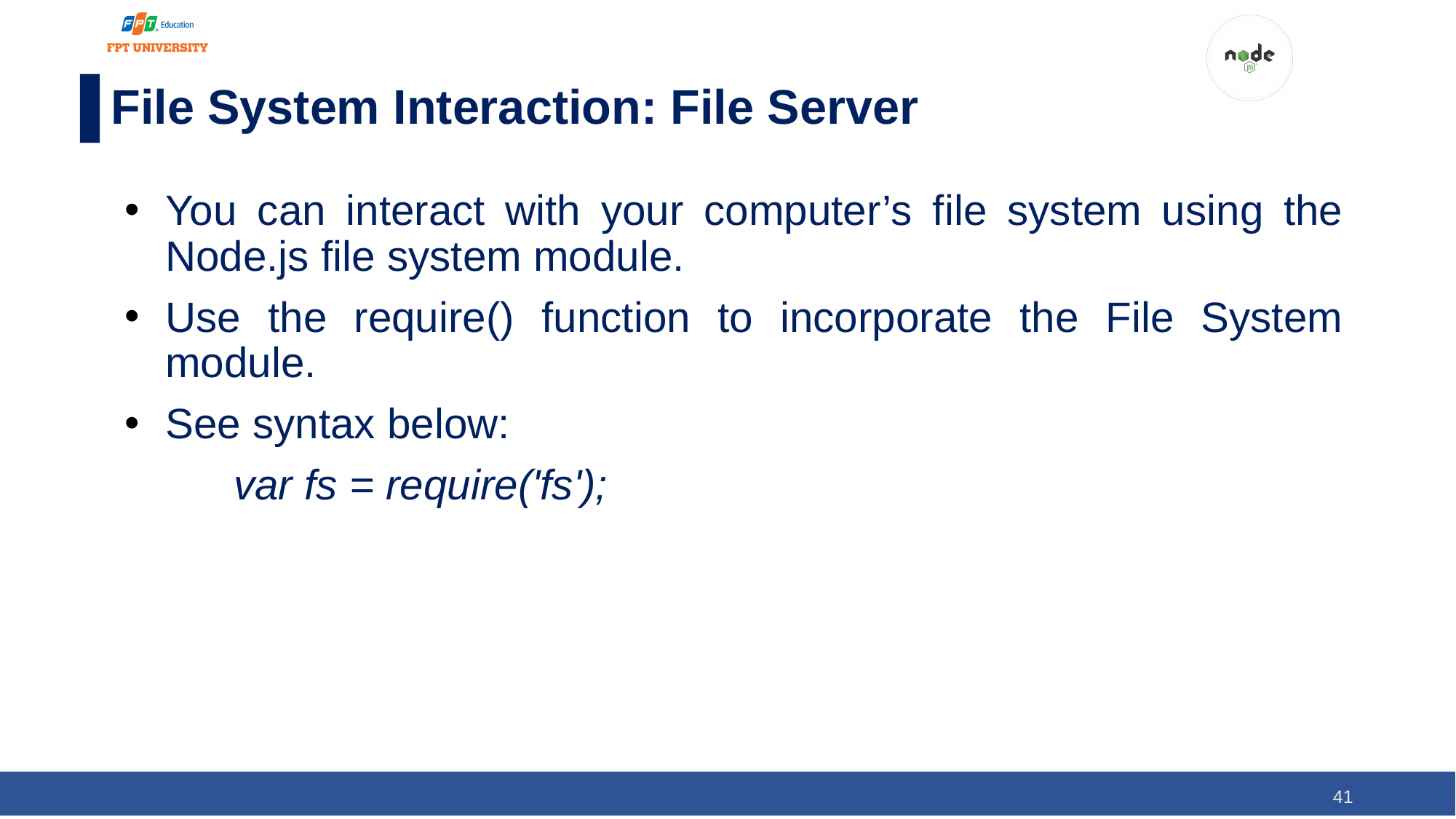

# File System Interaction: File Server
You can interact with your computer’s file system using the Node.js file system module.
Use the require() function to incorporate the File System module.
See syntax below:
	var fs = require('fs');
41